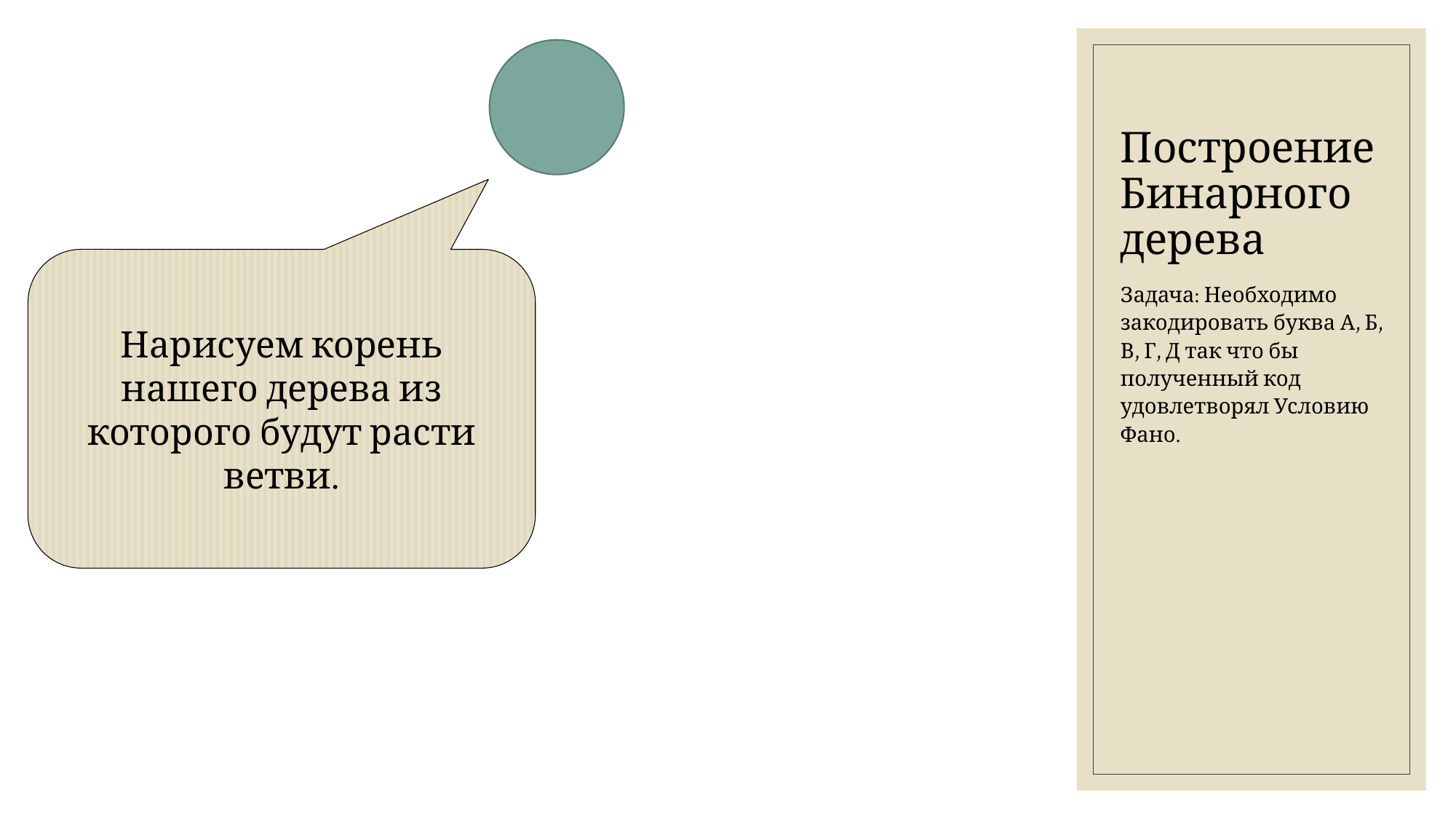

# Построение Бинарного дерева
Нарисуем корень нашего дерева из которого будут расти ветви.
Задача: Необходимо закодировать буква А, Б, В, Г, Д так что бы полученный код удовлетворял Условию Фано.